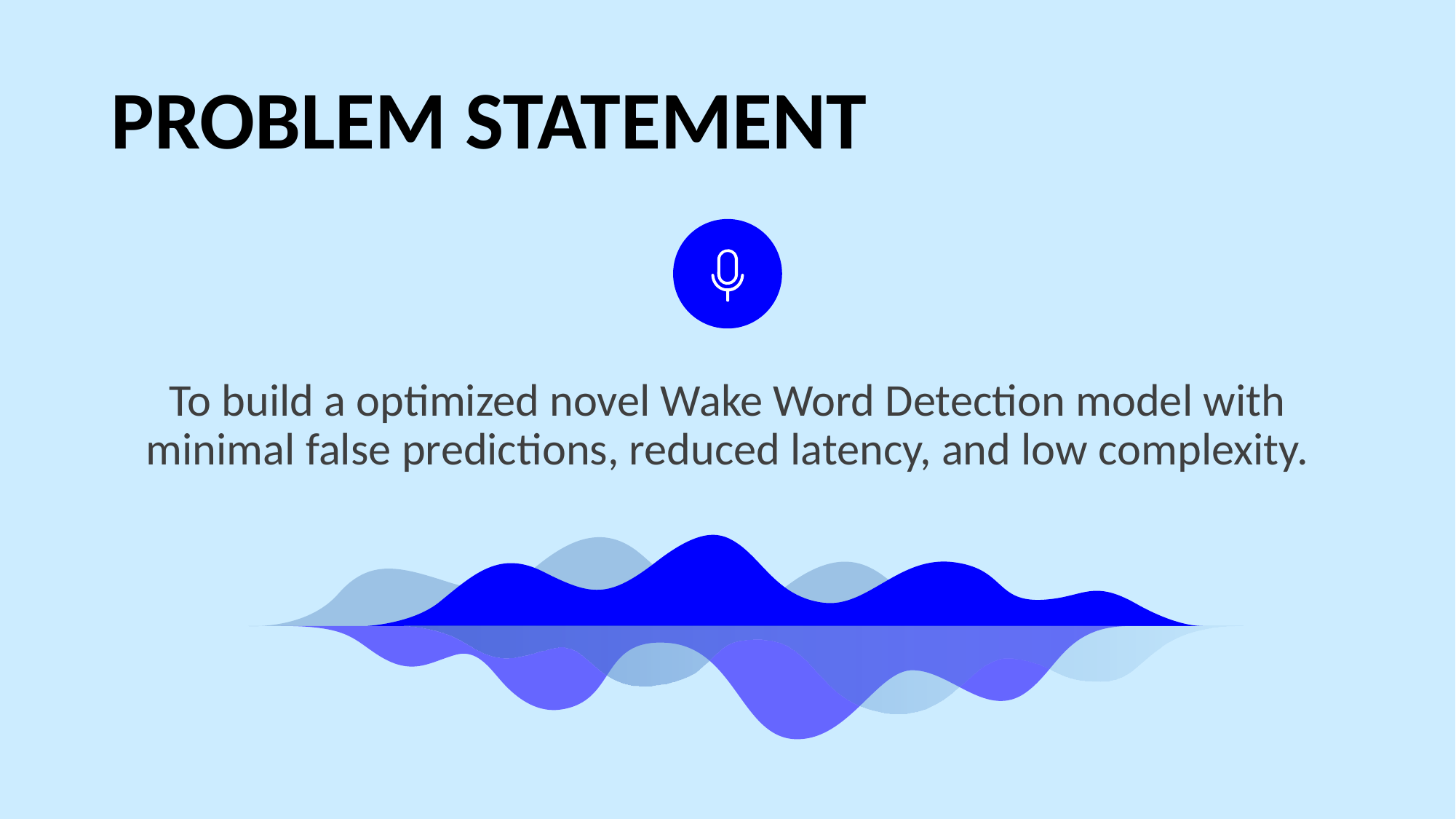

PROBLEM STATEMENT

To build a optimized novel Wake Word Detection model with minimal false predictions, reduced latency, and low complexity.